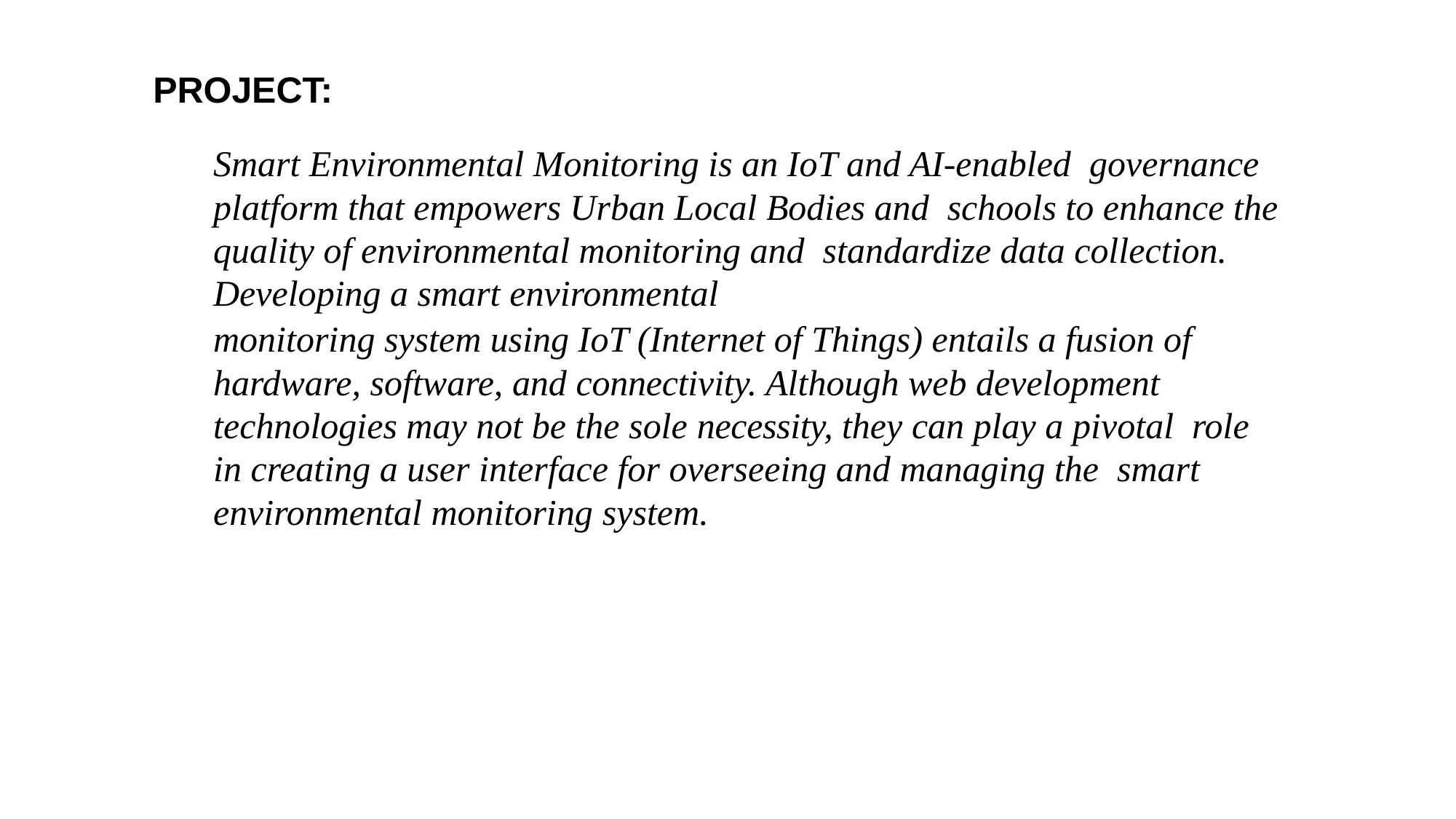

PROJECT:
Smart Environmental Monitoring is an IoT and AI-enabled  governance platform that empowers Urban Local Bodies and  schools to enhance the quality of environmental monitoring and  standardize data collection. Developing a smart environmental
monitoring system using IoT (Internet of Things) entails a fusion of  hardware, software, and connectivity. Although web development  technologies may not be the sole necessity, they can play a pivotal  role in creating a user interface for overseeing and managing the  smart environmental monitoring system.